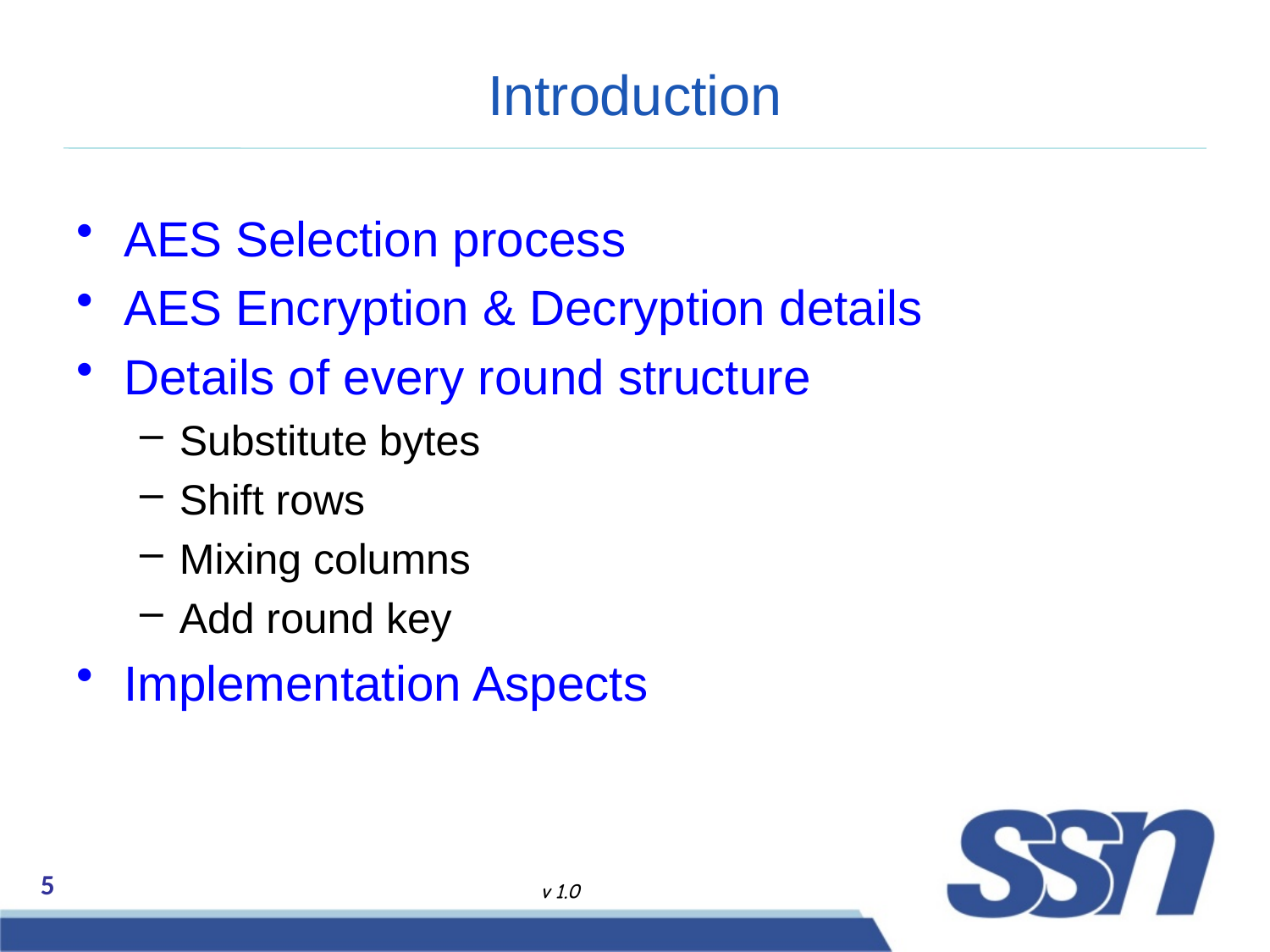

# Introduction
AES Selection process
AES Encryption & Decryption details
Details of every round structure
Substitute bytes
Shift rows
Mixing columns
Add round key
Implementation Aspects